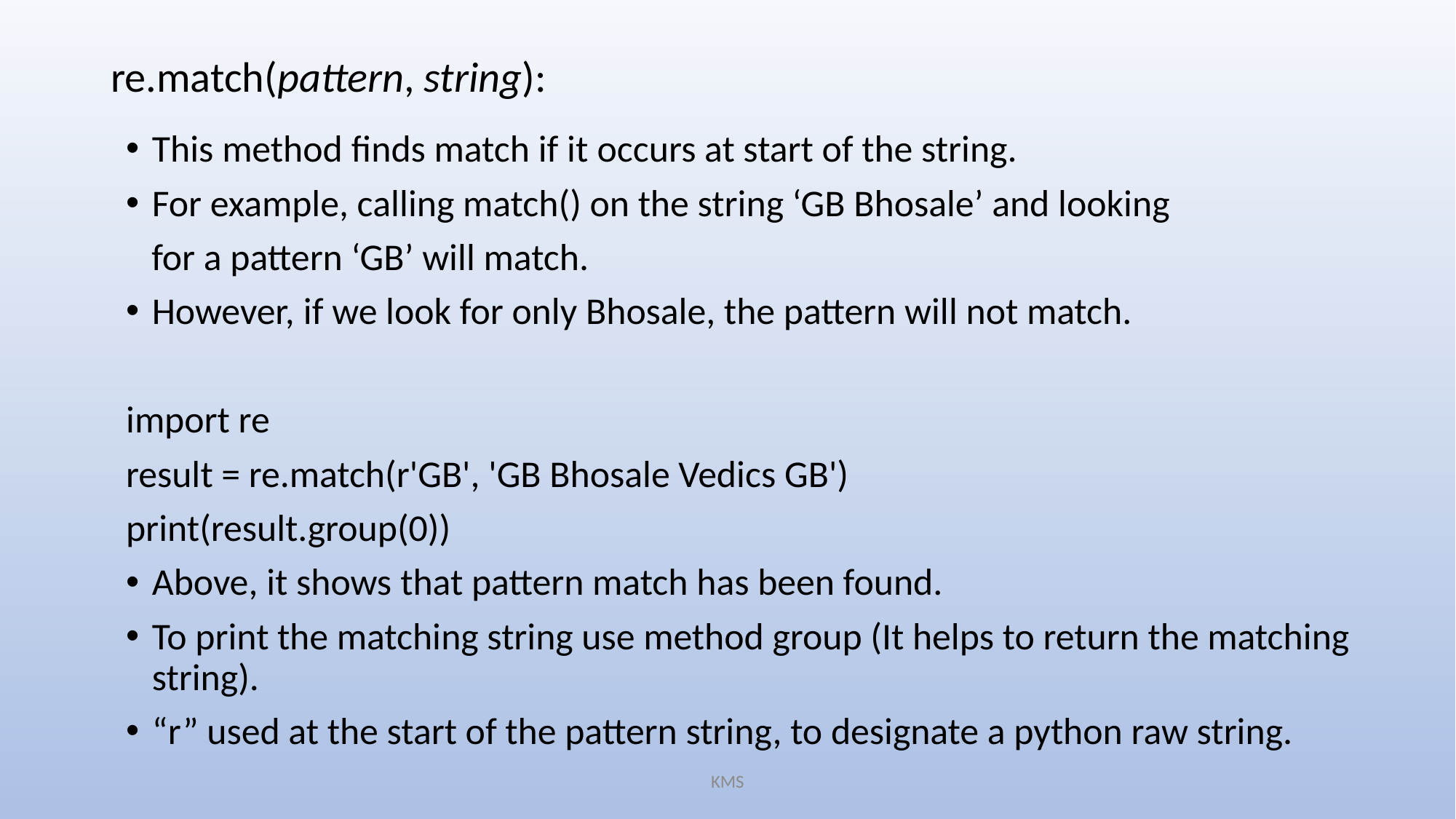

# re.match(pattern, string):
This method finds match if it occurs at start of the string.
For example, calling match() on the string ‘GB Bhosale’ and looking
   for a pattern ‘GB’ will match.
However, if we look for only Bhosale, the pattern will not match.

import re
result = re.match(r'GB', 'GB Bhosale Vedics GB')
print(result.group(0))
Above, it shows that pattern match has been found.
To print the matching string use method group (It helps to return the matching string).
“r” used at the start of the pattern string, to designate a python raw string.
KMS